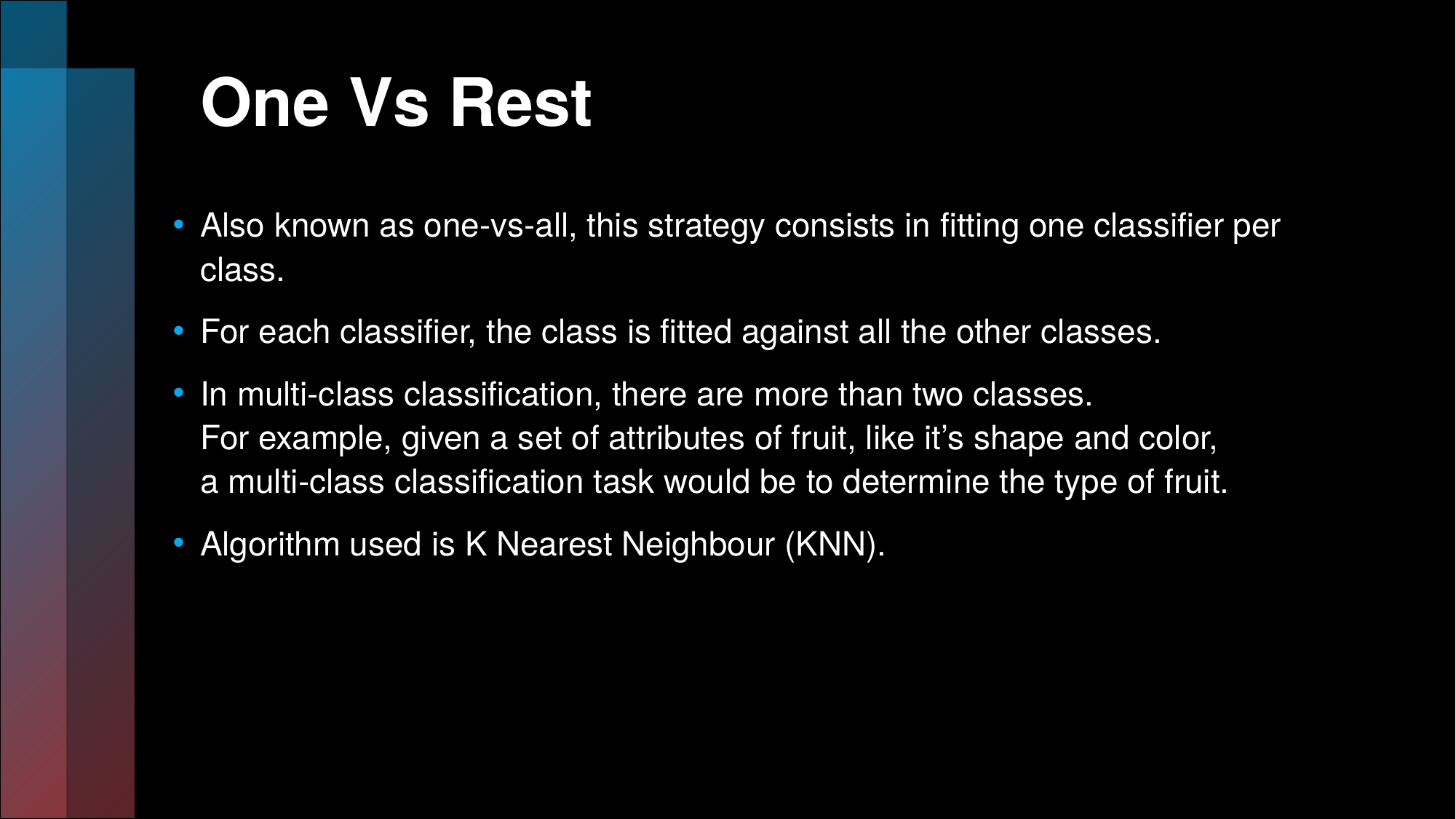

# One Vs Rest
Also known as one-vs-all, this strategy consists in fitting one classifier per class.
For each classifier, the class is fitted against all the other classes.
In multi-class classification, there are more than two classes. For example, given a set of attributes of fruit, like it’s shape and color, a multi-class classification task would be to determine the type of fruit.
Algorithm used is K Nearest Neighbour (KNN).